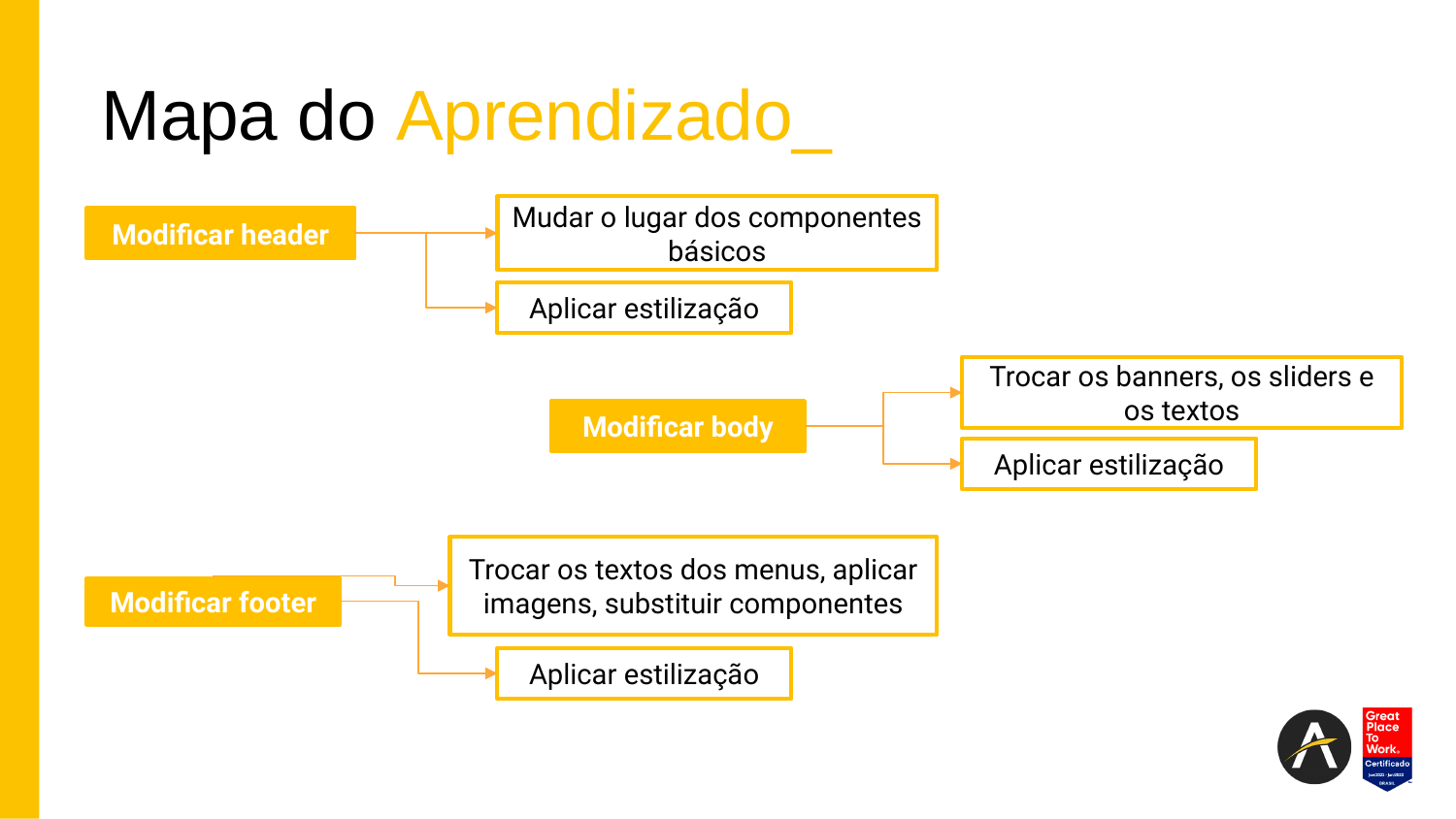

Mapa do Aprendizado_
Mudar o lugar dos componentes básicos
Modificar header
Aplicar estilização
Trocar os banners, os sliders e os textos
Modificar body
Aplicar estilização
Trocar os textos dos menus, aplicar imagens, substituir componentes
Modificar footer
Aplicar estilização